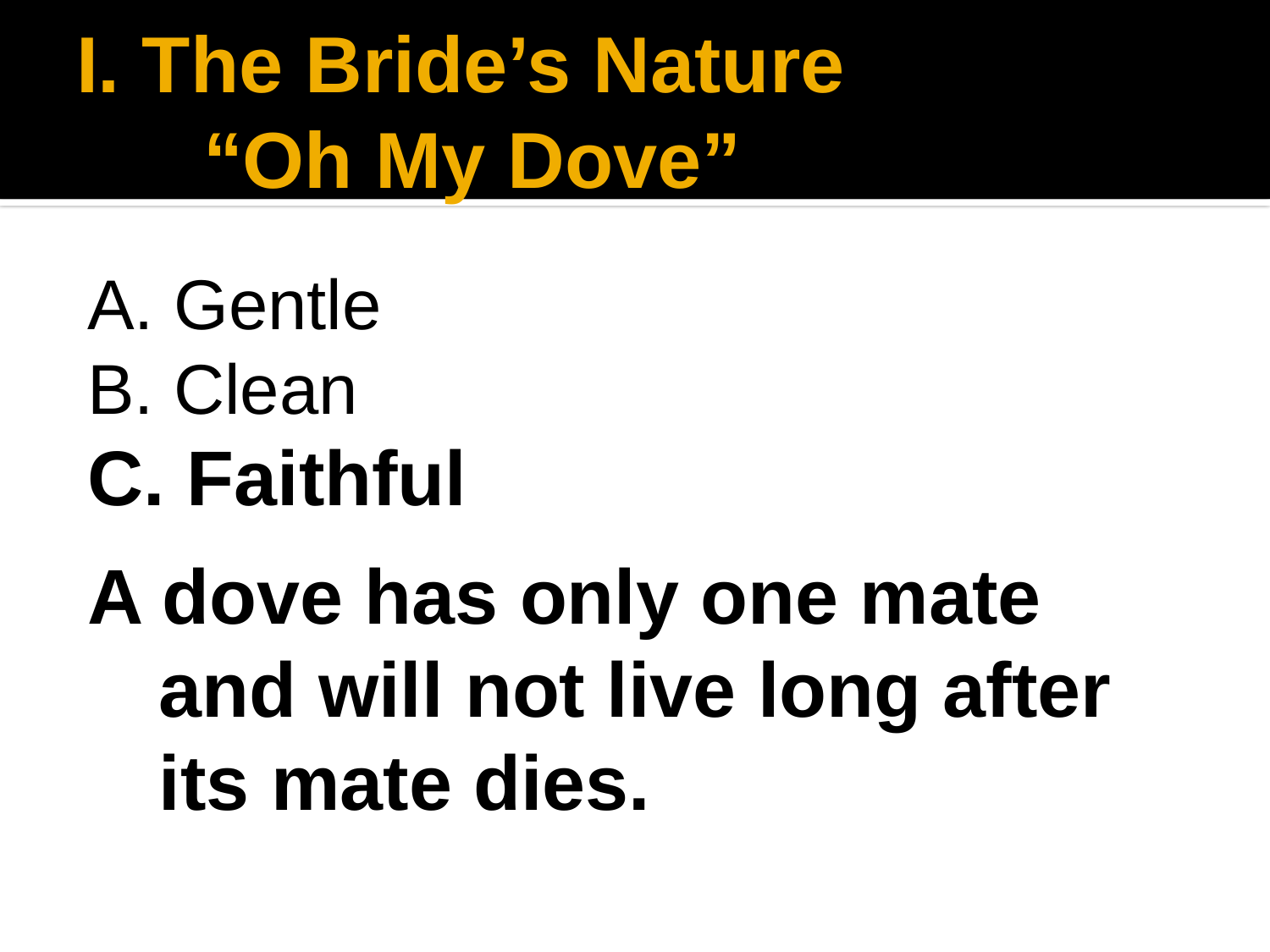

# I. The Bride’s Nature “Oh My Dove”
A. Gentle
B. Clean
C. Faithful

A dove has only one mate and will not live long after its mate dies.